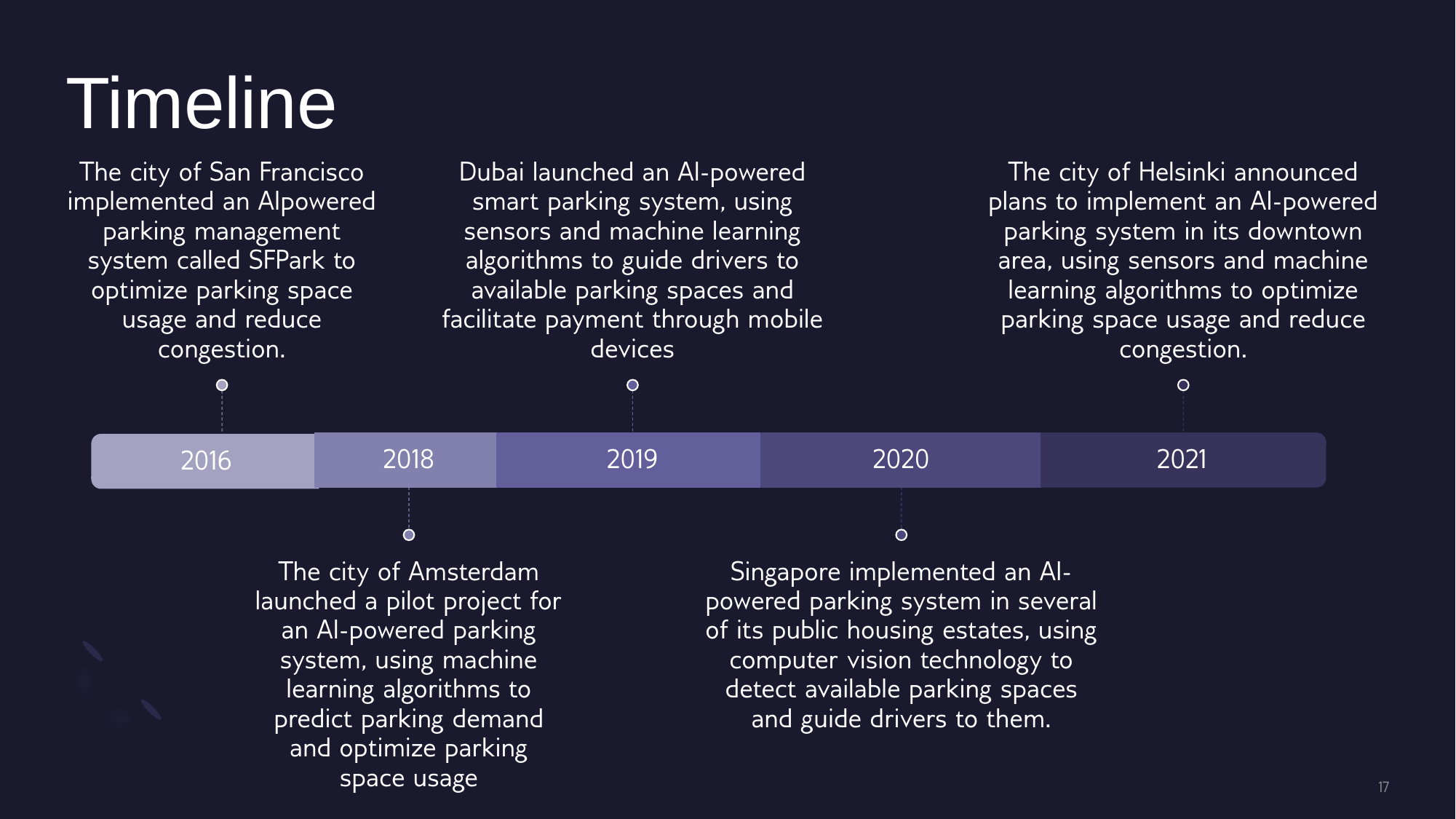

# Timeline
2016
The city of San Francisco implemented an AIpowered parking management system called SFPark to optimize parking space usage and reduce congestion.
2018
The city of Amsterdam launched a pilot project for an AI-powered parking system, using machine learning algorithms to predict parking demand and optimize parking space usage
2019
Dubai launched an AI-powered smart parking system, using sensors and machine learning algorithms to guide drivers to available parking spaces and facilitate payment through mobile devices
2020
Singapore implemented an AI-powered parking system in several of its public housing estates, using computer vision technology to detect available parking spaces and guide drivers to them.

2021
The city of Helsinki announced plans to implement an AI-powered parking system in its downtown area, using sensors and machine learning algorithms to optimize parking space usage and reduce congestion.
17